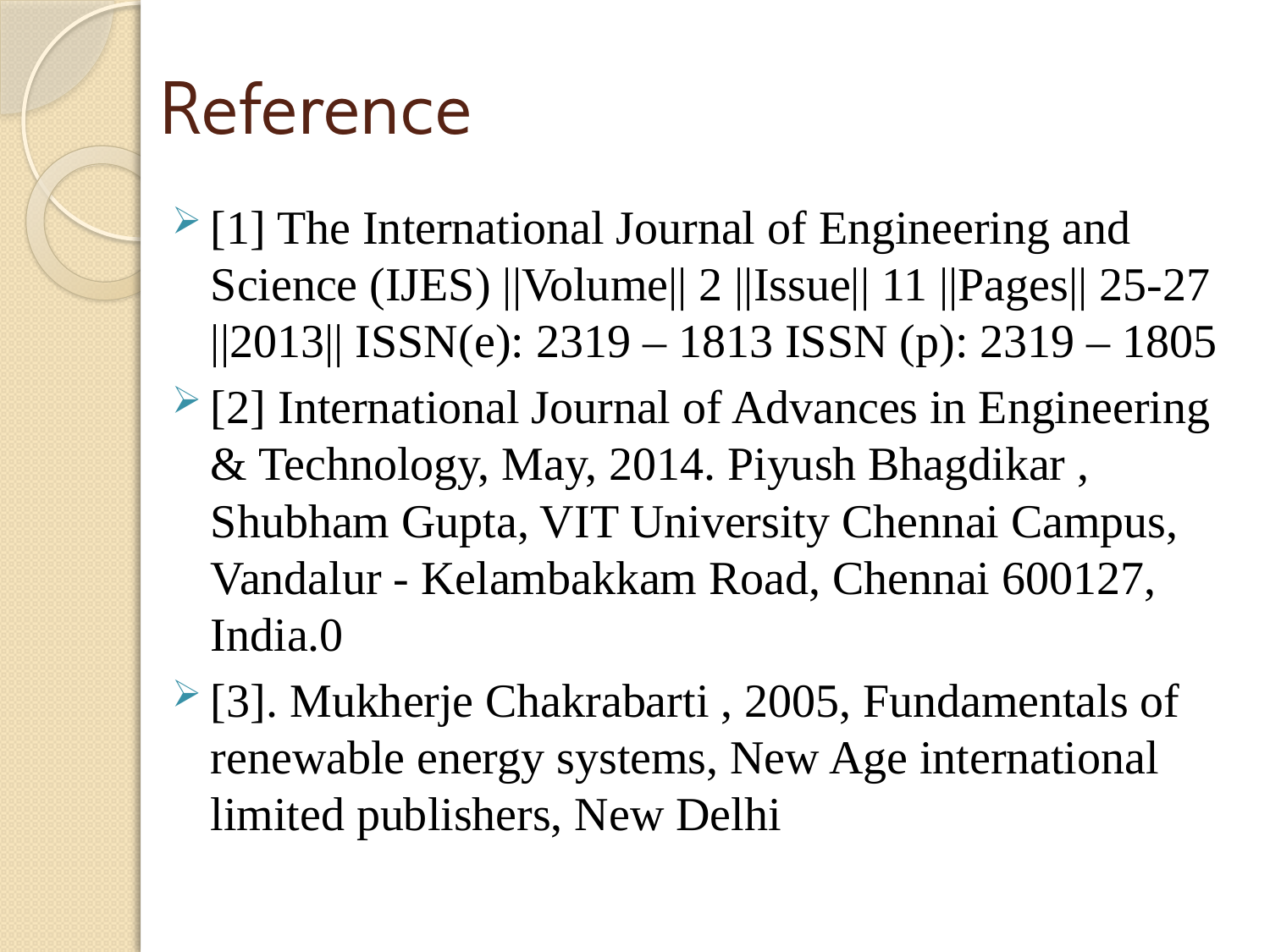

# Reference
[1] The International Journal of Engineering and Science (IJES) ||Volume|| 2 ||Issue|| 11 ||Pages|| 25-27 ||2013|| ISSN(e): 2319 – 1813 ISSN (p): 2319 – 1805
[2] International Journal of Advances in Engineering & Technology, May, 2014. Piyush Bhagdikar , Shubham Gupta, VIT University Chennai Campus, Vandalur - Kelambakkam Road, Chennai 600127, India.0
[3]. Mukherje Chakrabarti , 2005, Fundamentals of renewable energy systems, New Age international limited publishers, New Delhi